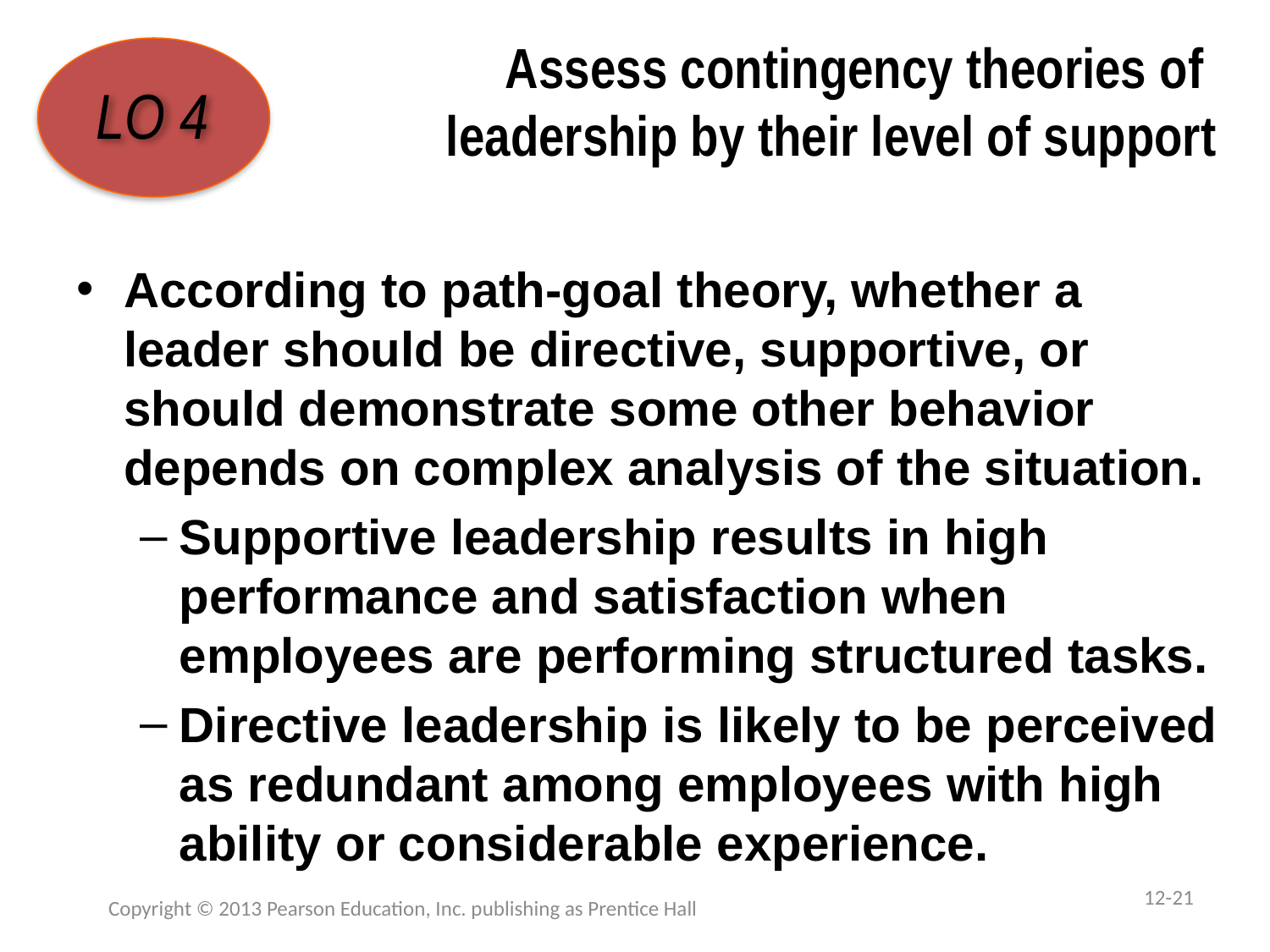

# Assess contingency theories of leadership by their level of support

LO 4
According to path-goal theory, whether a leader should be directive, supportive, or should demonstrate some other behavior depends on complex analysis of the situation.
Supportive leadership results in high performance and satisfaction when employees are performing structured tasks.
Directive leadership is likely to be perceived as redundant among employees with high ability or considerable experience.

12-21
Copyright © 2013 Pearson Education, Inc. publishing as Prentice Hall
1